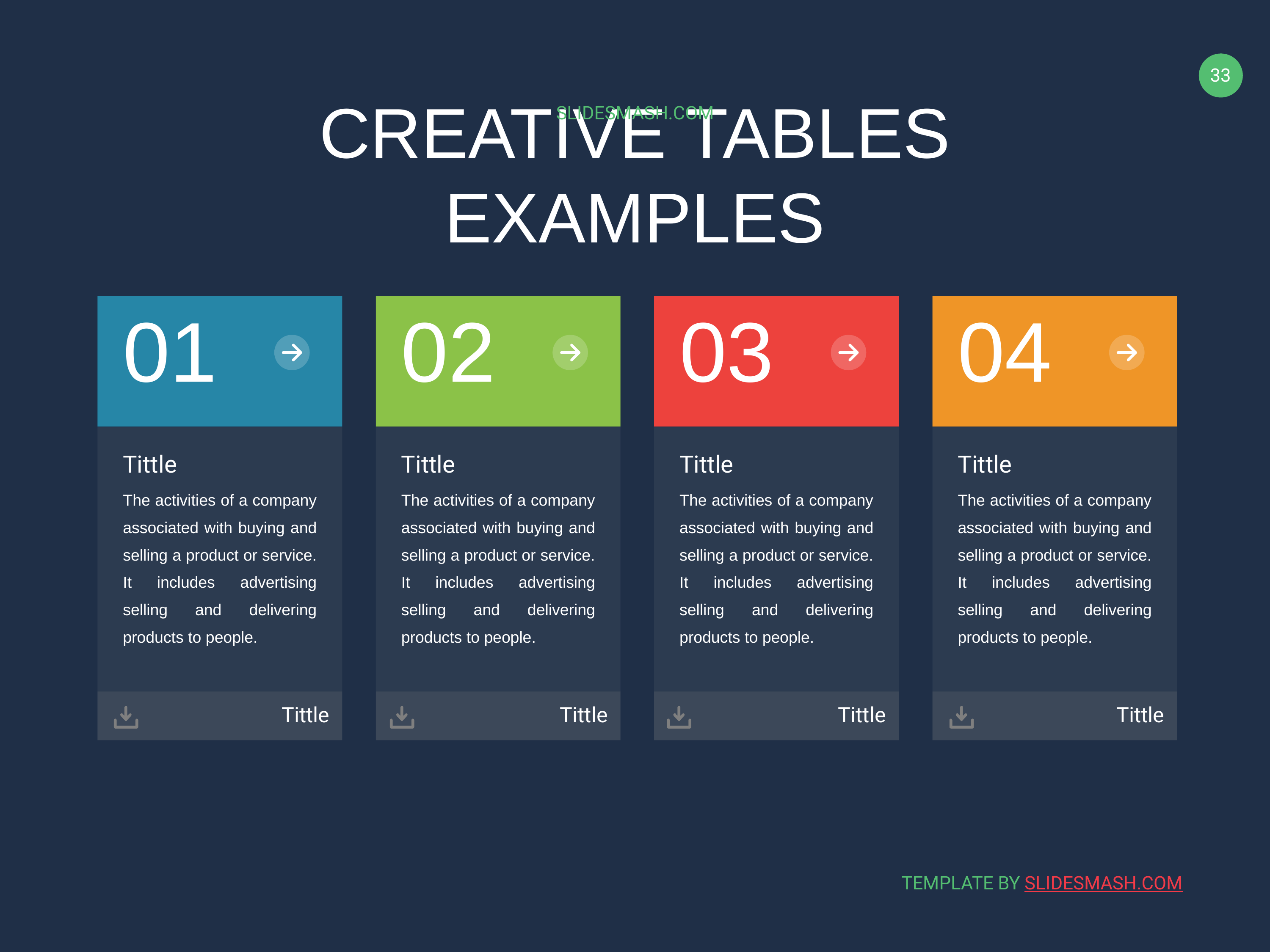

SLIDESMASH.COM
CREATIVE TABLES EXAMPLES
01
02
03
04

Tittle
The activities of a company associated with buying and selling a product or service. It includes advertising selling and delivering products to people.
Tittle
The activities of a company associated with buying and selling a product or service. It includes advertising selling and delivering products to people.
Tittle
The activities of a company associated with buying and selling a product or service. It includes advertising selling and delivering products to people.
Tittle
The activities of a company associated with buying and selling a product or service. It includes advertising selling and delivering products to people.
Tittle
Tittle
Tittle
Tittle